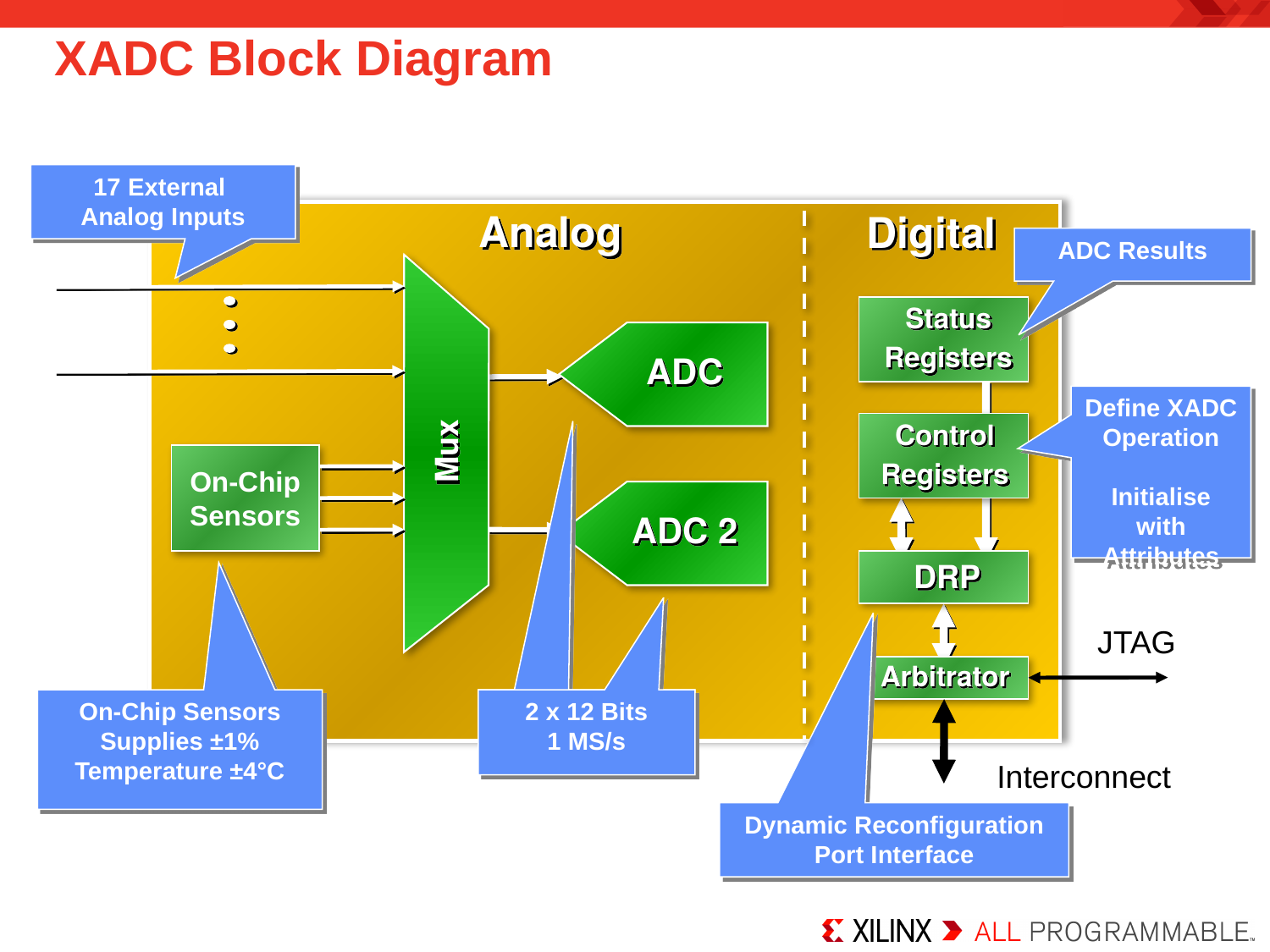

# XADC Block Diagram
17 External
Analog Inputs
Analog
Digital

ADC Results

Status
Registers

ADC

Define XADC Operation
Initialise with
Attributes
Control
Registers

Mux
On-Chip
Sensors

ADC 2

DRP
JTAG

Arbitrator

On-Chip Sensors
Supplies ±1%
Temperature ±4°C
12 Bits
1 MSPS
2 x 12 Bits
1 MS/s

Interconnect
Dynamic Reconfiguration Port Interface